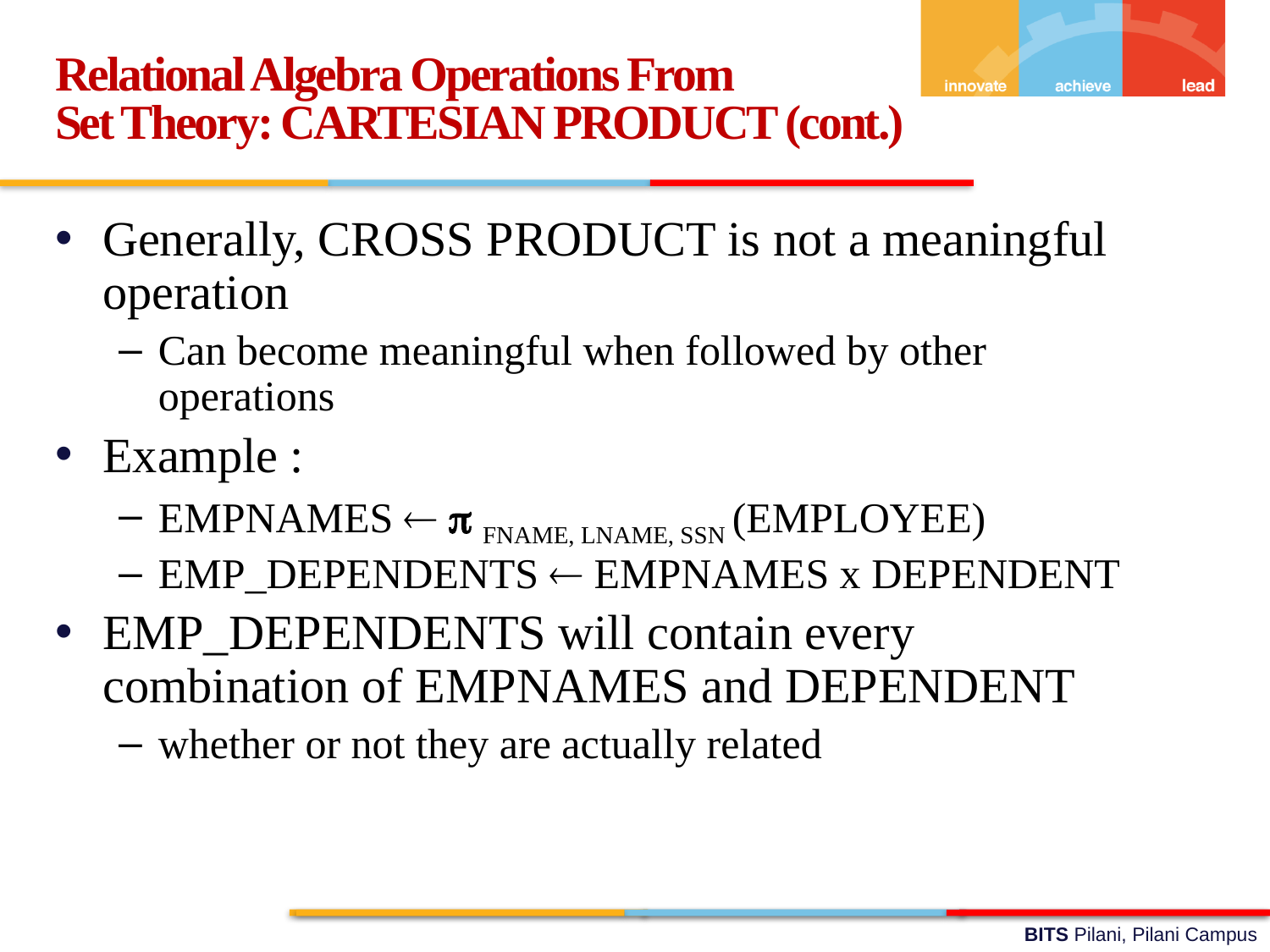

Relational Algebra Operations From
Set Theory: CARTESIAN PRODUCT (cont.)
Generally, CROSS PRODUCT is not a meaningful operation
Can become meaningful when followed by other operations
Example :
EMPNAMES ← π FNAME, LNAME, SSN (EMPLOYEE)
EMP_DEPENDENTS ← EMPNAMES x DEPENDENT
EMP_DEPENDENTS will contain every combination of EMPNAMES and DEPENDENT
whether or not they are actually related